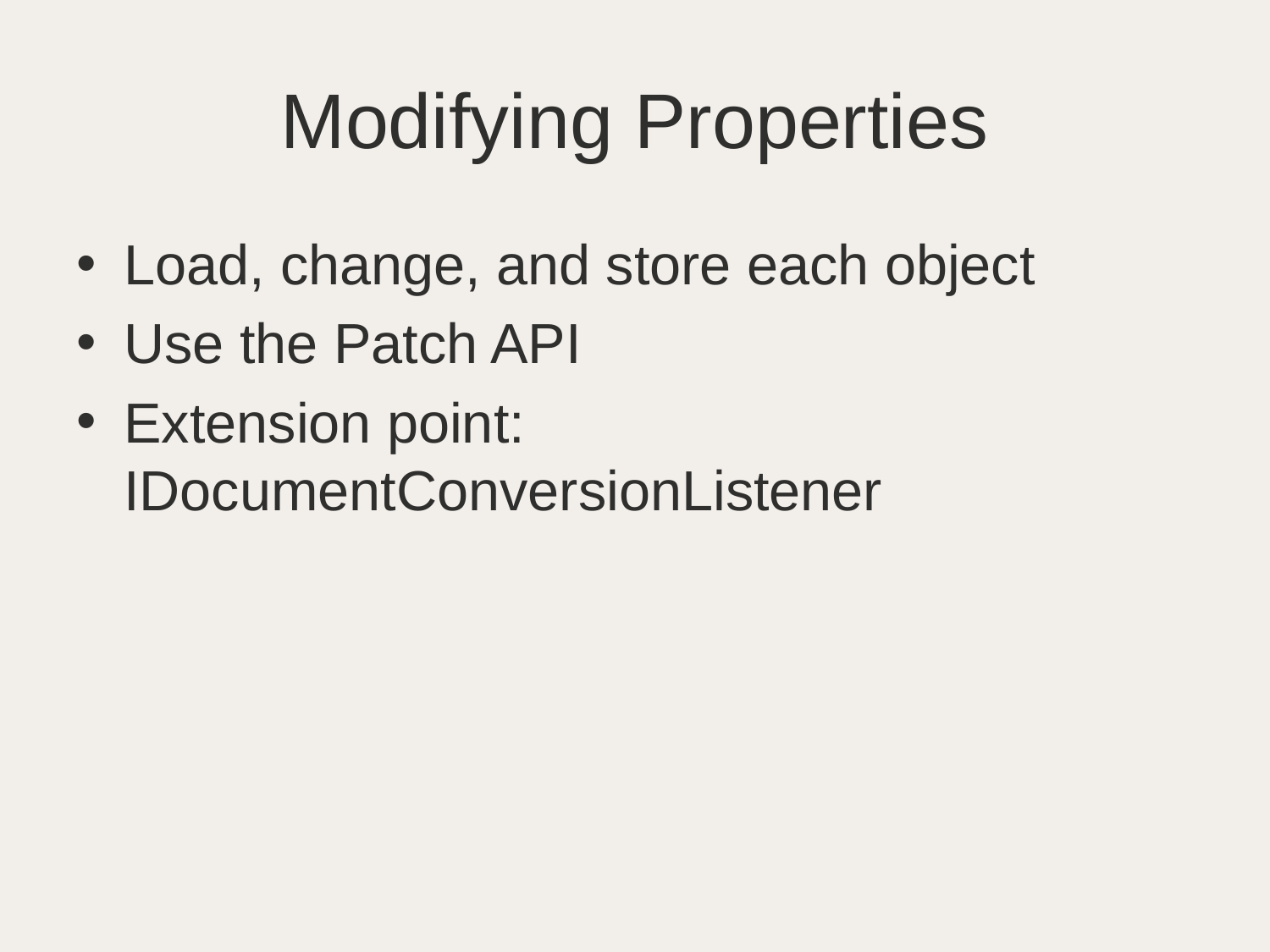

# Modifying Properties
Load, change, and store each object
Use the Patch API
Extension point: 		IDocumentConversionListener